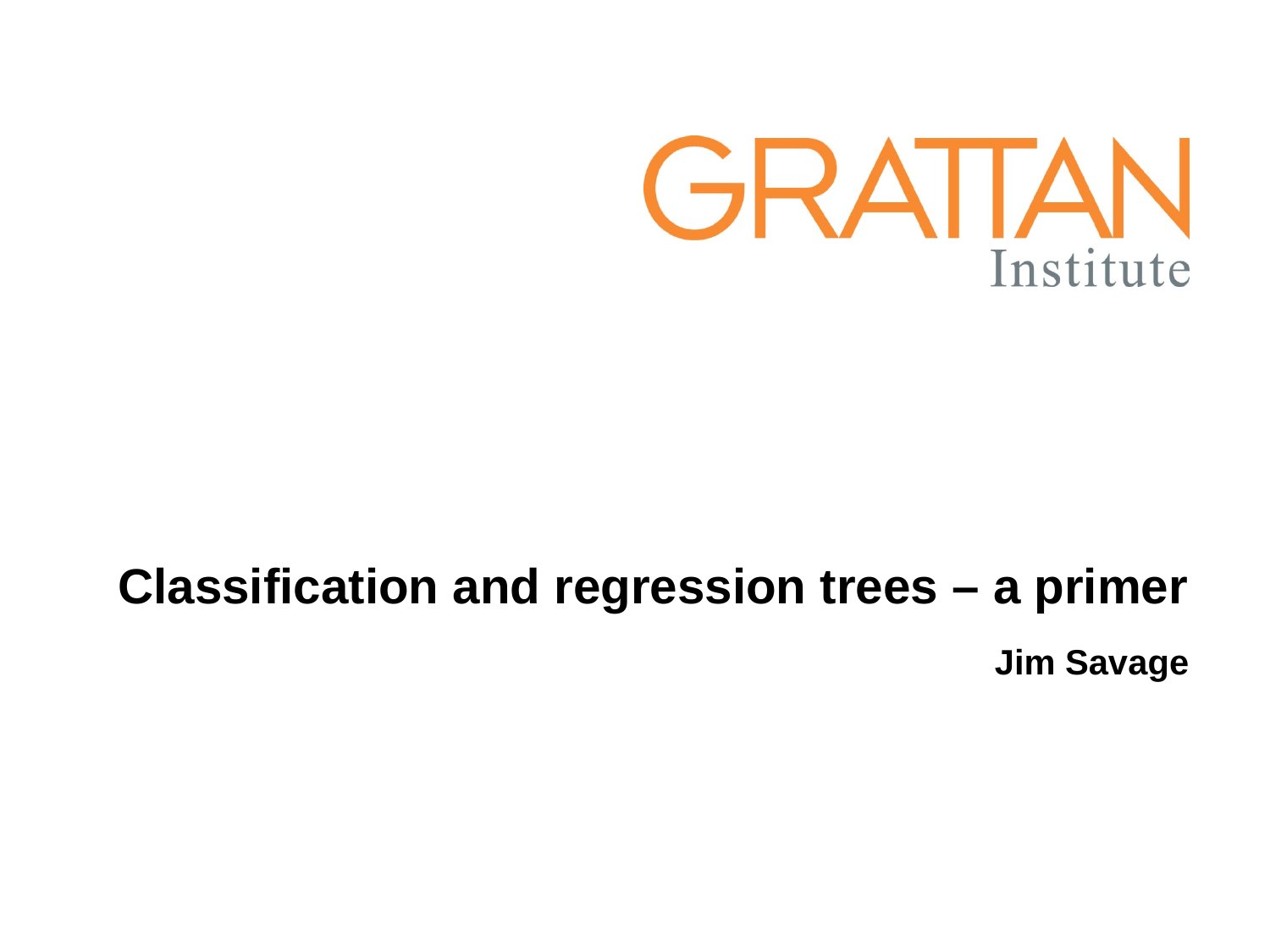

# Classification and regression trees – a primer
Jim Savage